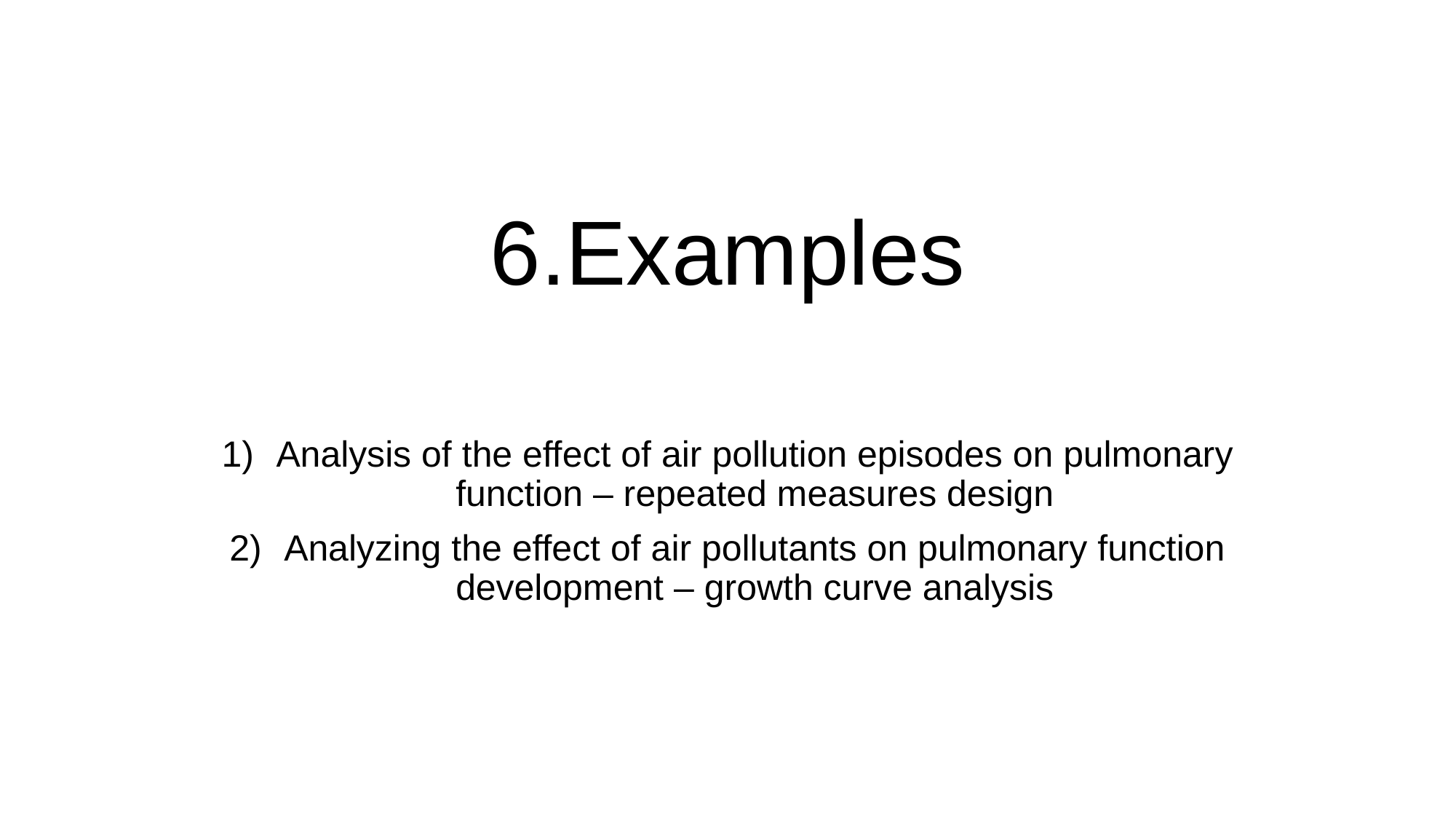

# 6.Examples
Analysis of the effect of air pollution episodes on pulmonary function – repeated measures design
Analyzing the effect of air pollutants on pulmonary function development – growth curve analysis